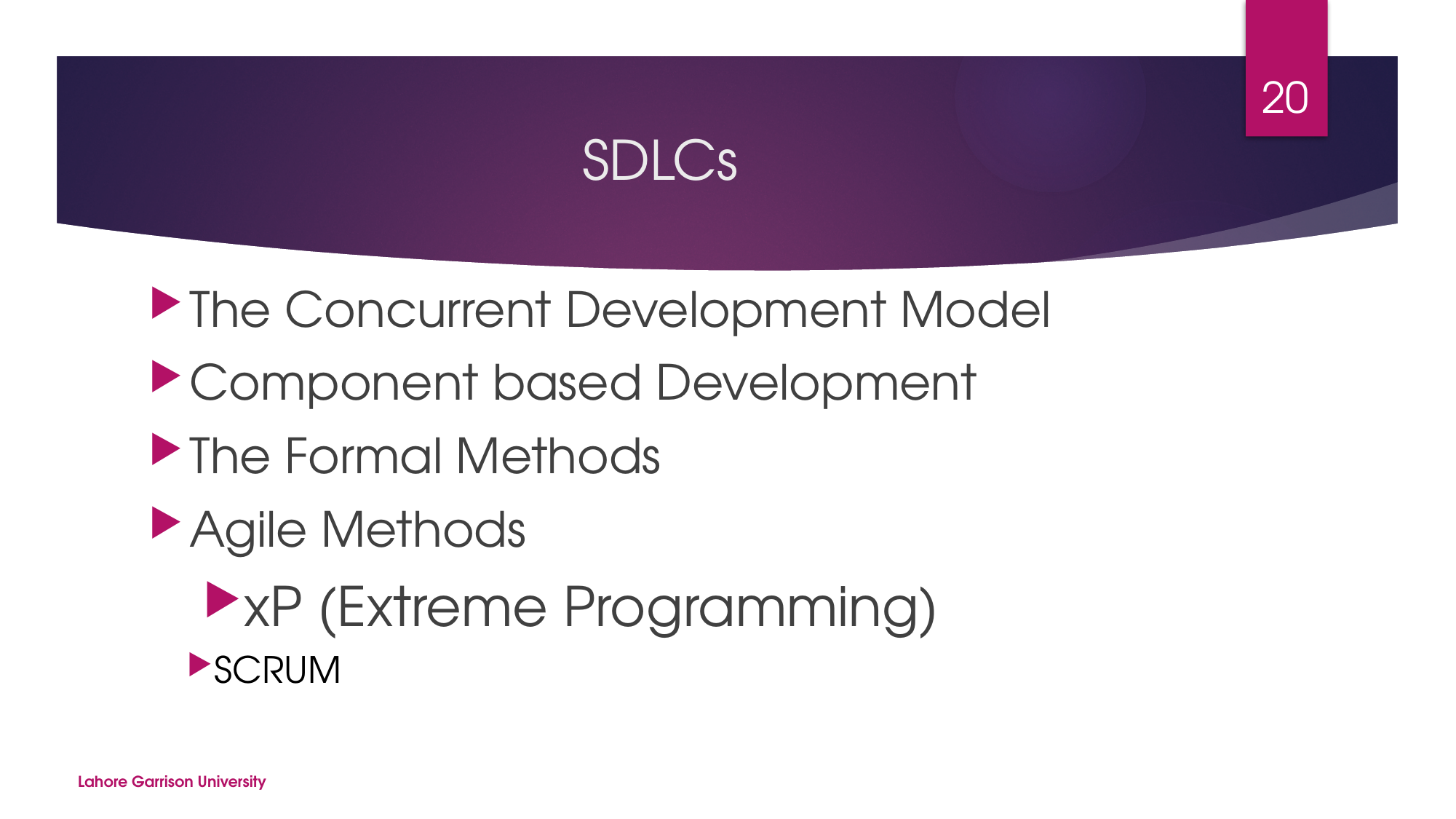

20
# SDLCs
The Concurrent Development Model
Component based Development
The Formal Methods
Agile Methods
xP (Extreme Programming)
SCRUM
Lahore Garrison University